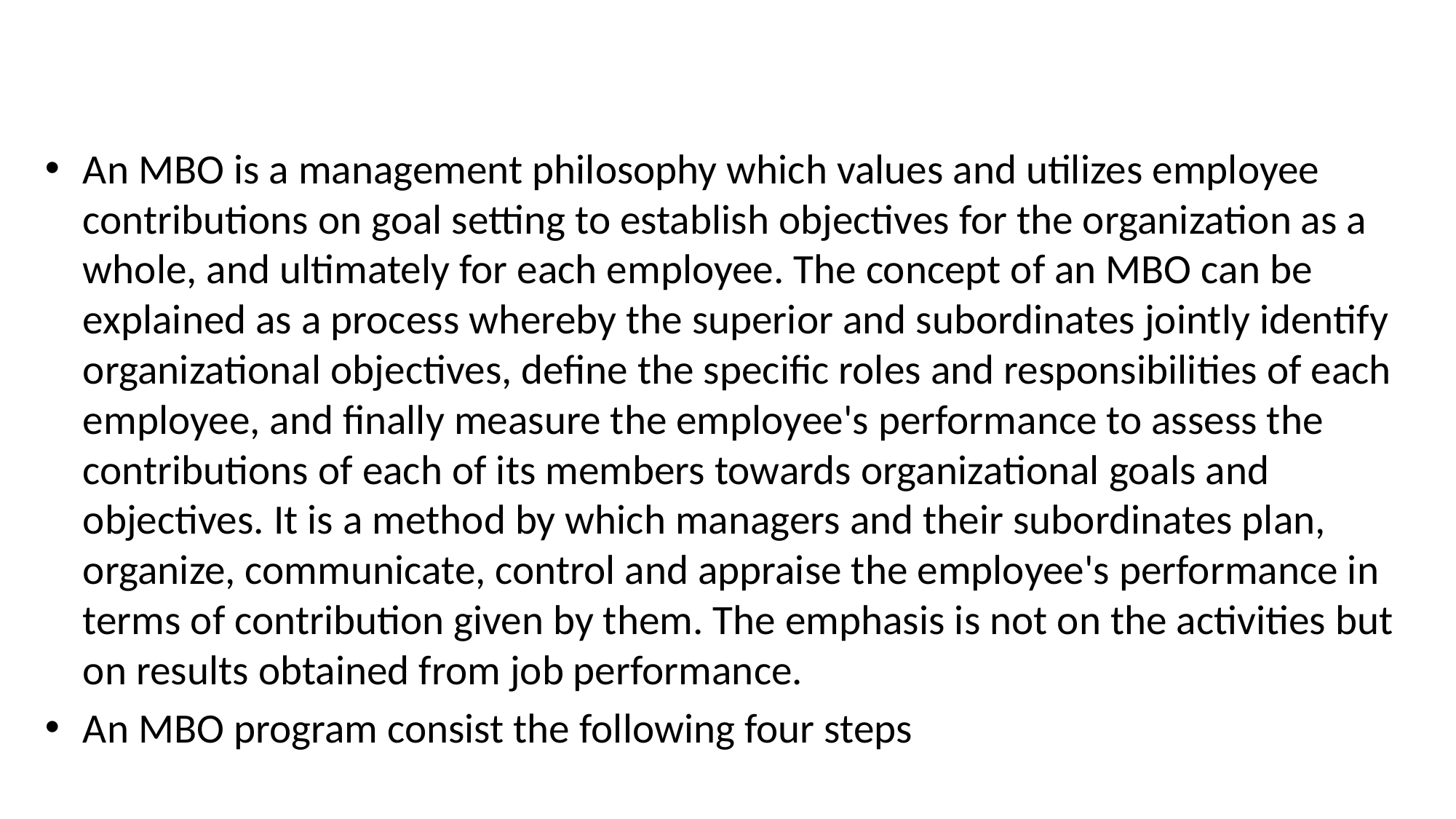

#
An MBO is a management philosophy which values and utilizes employee contributions on goal setting to establish objectives for the organization as a whole, and ultimately for each employee. The concept of an MBO can be explained as a process whereby the superior and subordinates jointly identify organizational objectives, define the specific roles and responsibilities of each employee, and finally measure the employee's performance to assess the contributions of each of its members towards organizational goals and objectives. It is a method by which managers and their subordinates plan, organize, communicate, control and appraise the employee's performance in terms of contribution given by them. The emphasis is not on the activities but on results obtained from job performance.
An MBO program consist the following four steps